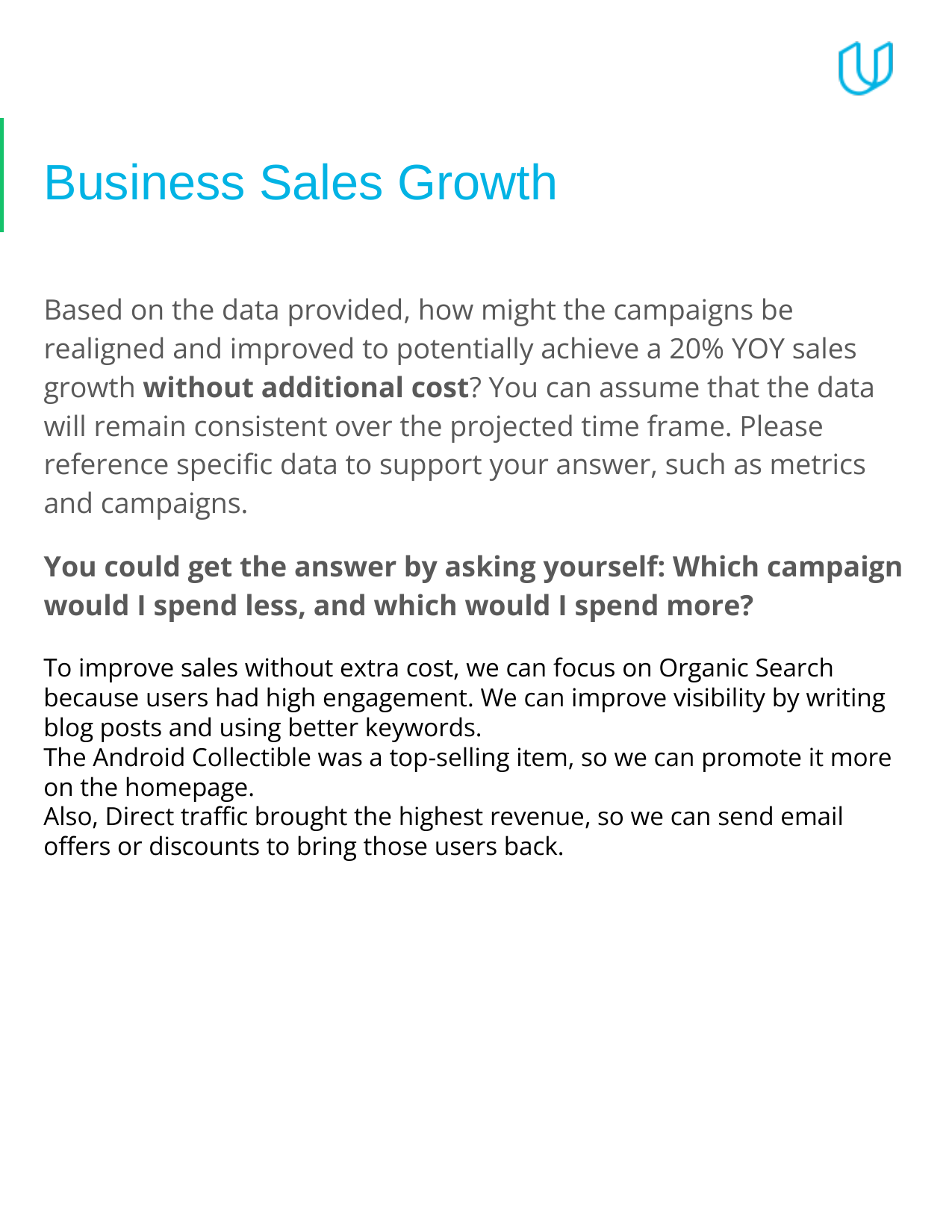

# Business Sales Growth
Based on the data provided, how might the campaigns be realigned and improved to potentially achieve a 20% YOY sales growth without additional cost? You can assume that the data will remain consistent over the projected time frame. Please reference specific data to support your answer, such as metrics and campaigns.
You could get the answer by asking yourself: Which campaign would I spend less, and which would I spend more?

To improve sales without extra cost, we can focus on Organic Search because users had high engagement. We can improve visibility by writing blog posts and using better keywords.
The Android Collectible was a top-selling item, so we can promote it more on the homepage.
Also, Direct traffic brought the highest revenue, so we can send email offers or discounts to bring those users back.